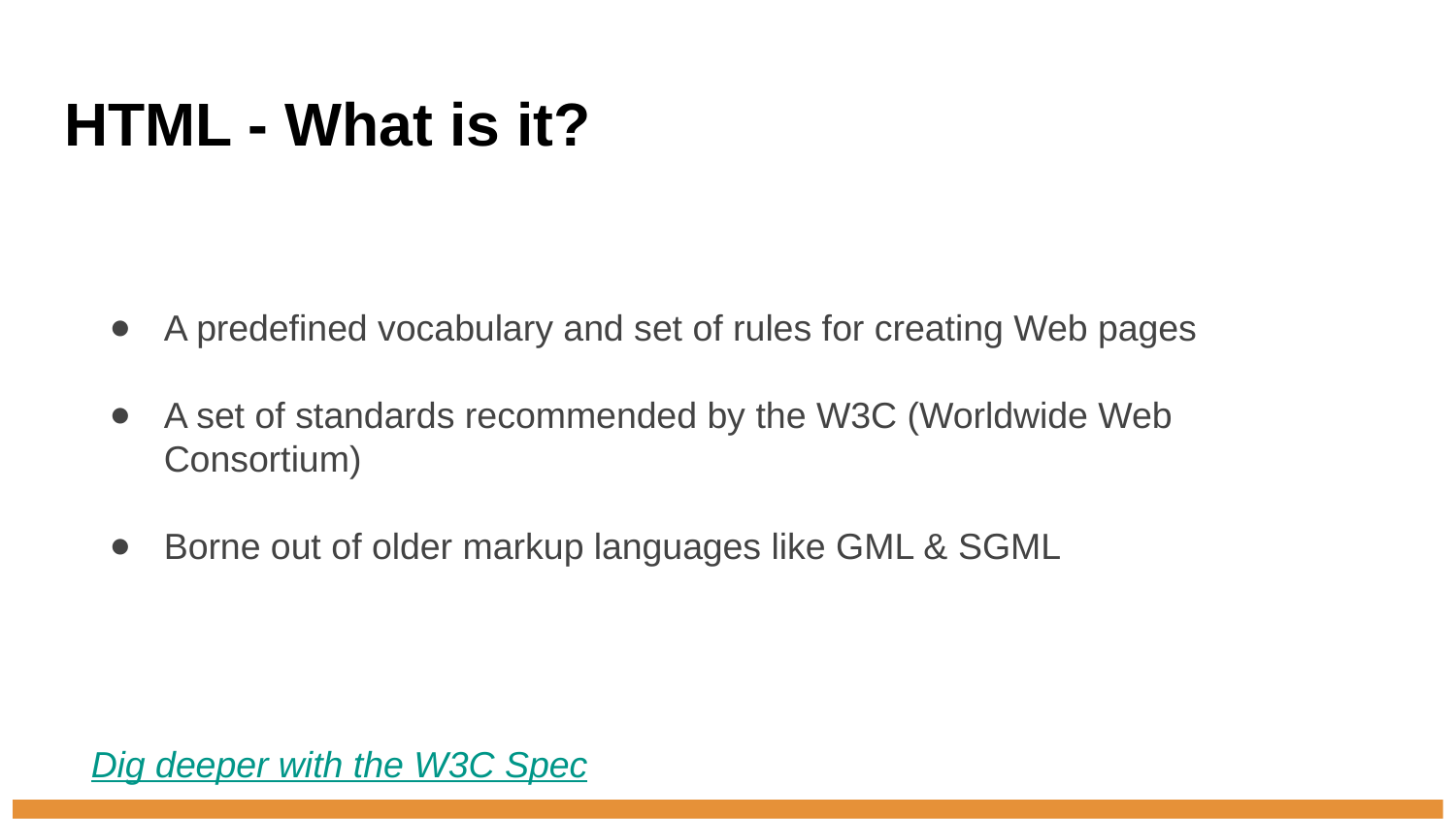

# HTML - What is it?

A predefined vocabulary and set of rules for creating Web pages

A set of standards recommended by the W3C (Worldwide Web Consortium)

Borne out of older markup languages like GML & SGML

Dig deeper with the W3C Spec